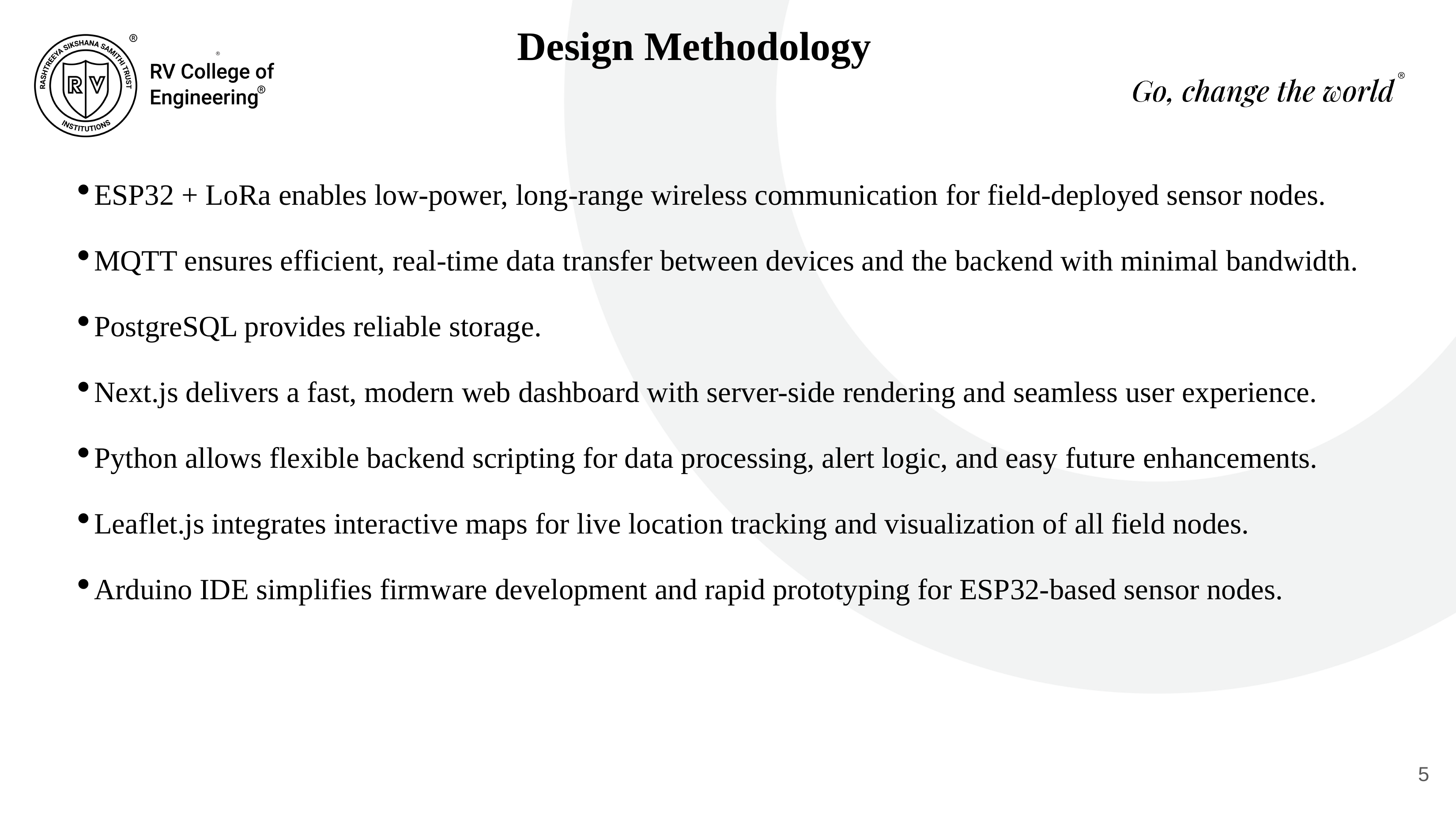

Design Methodology

ESP32 + LoRa enables low-power, long-range wireless communication for field-deployed sensor nodes.
MQTT ensures efficient, real-time data transfer between devices and the backend with minimal bandwidth.
PostgreSQL provides reliable storage.
Next.js delivers a fast, modern web dashboard with server-side rendering and seamless user experience.
Python allows flexible backend scripting for data processing, alert logic, and easy future enhancements.
Leaflet.js integrates interactive maps for live location tracking and visualization of all field nodes.
Arduino IDE simplifies firmware development and rapid prototyping for ESP32-based sensor nodes.

5